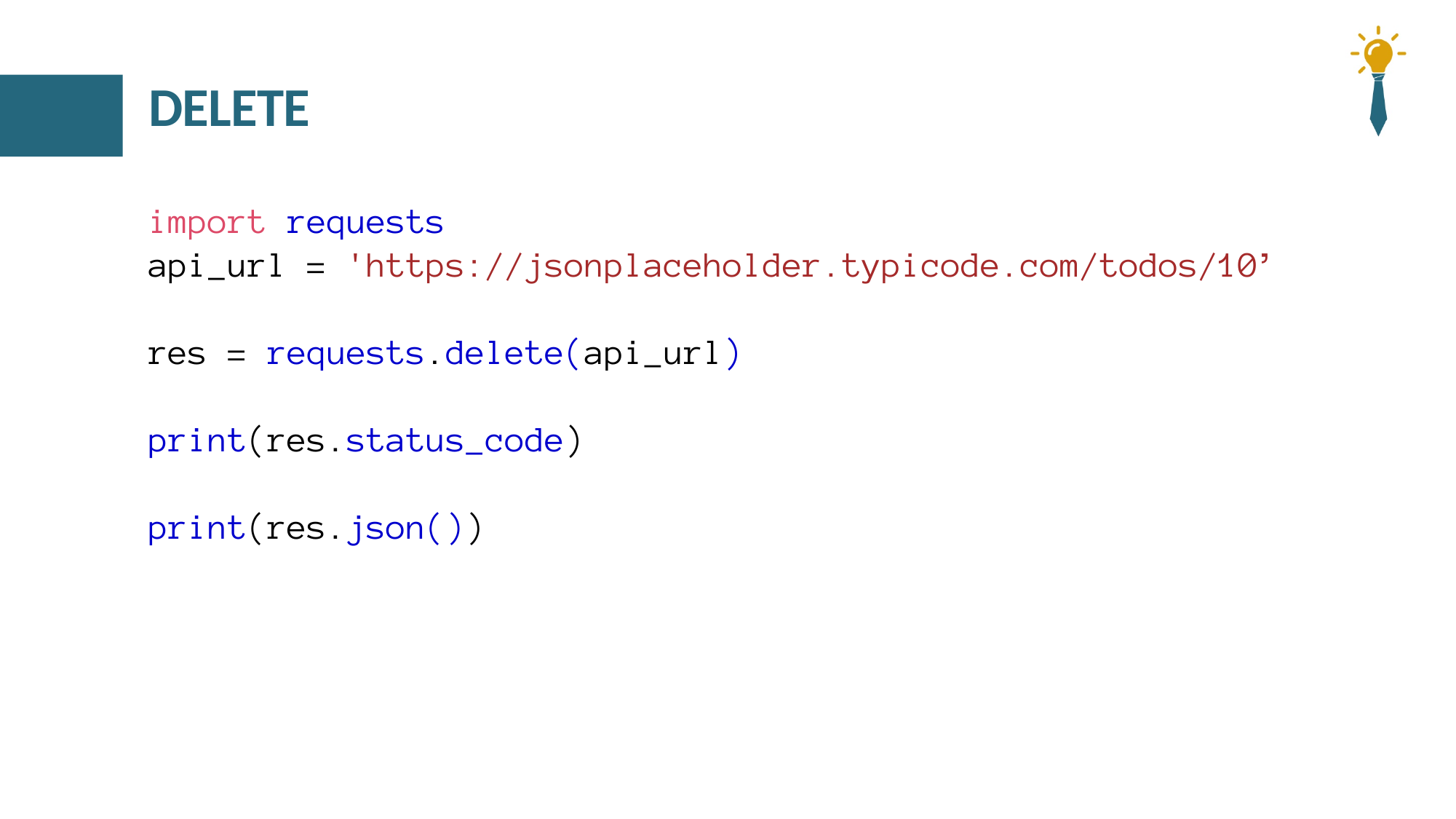

# DELETE
import requests
api_url = 'https://jsonplaceholder.typicode.com/todos/10’

res = requests.delete(api_url)

print(res.status_code)

print(res.json())